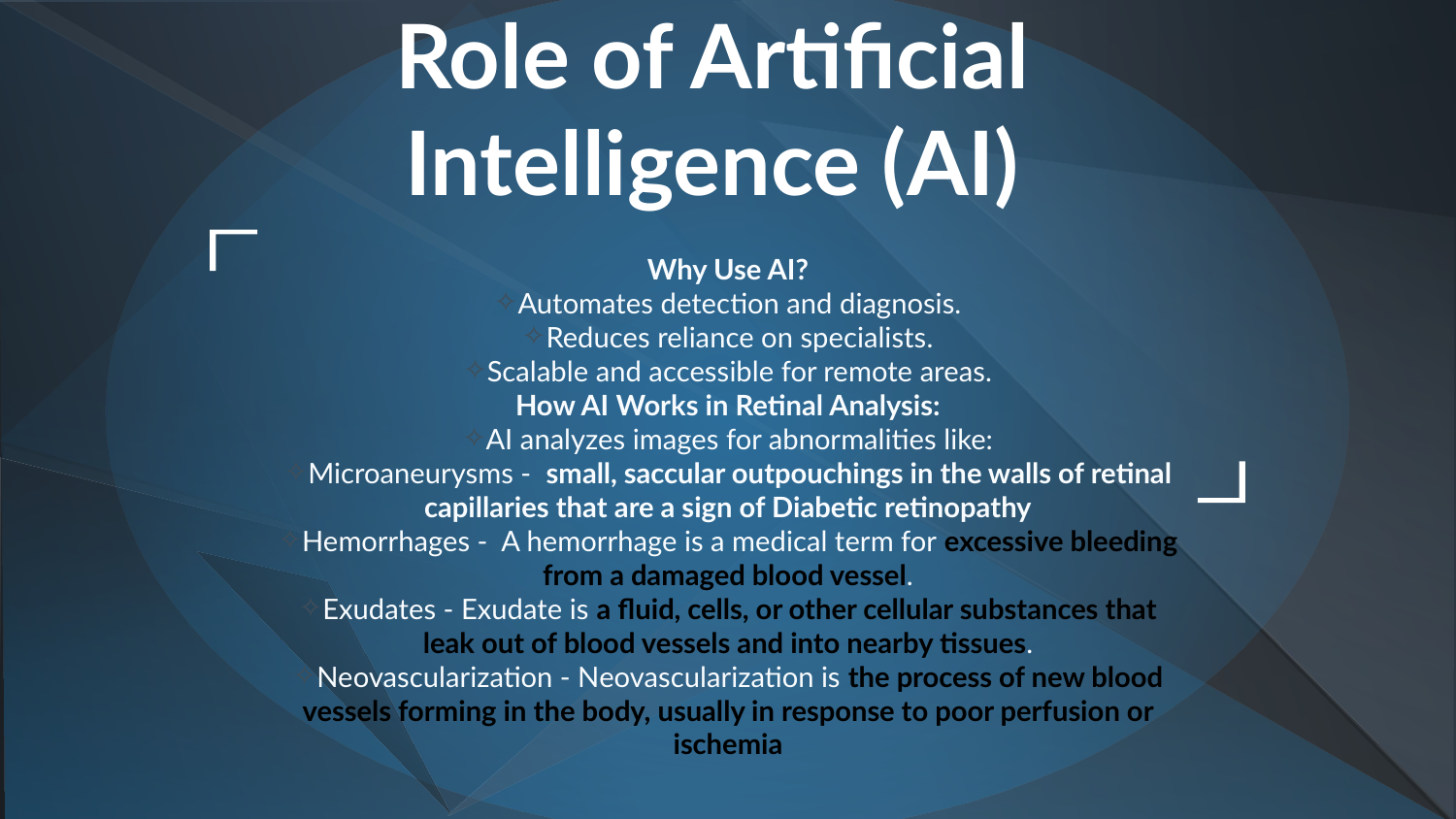

# Role of Artificial Intelligence (AI)
Why Use AI?
Automates detection and diagnosis.
Reduces reliance on specialists.
Scalable and accessible for remote areas.
How AI Works in Retinal Analysis:
AI analyzes images for abnormalities like:
Microaneurysms -  small, saccular outpouchings in the walls of retinal capillaries that are a sign of Diabetic retinopathy
Hemorrhages -  A hemorrhage is a medical term for excessive bleeding from a damaged blood vessel.
Exudates - Exudate is a fluid, cells, or other cellular substances that leak out of blood vessels and into nearby tissues.
Neovascularization - Neovascularization is the process of new blood vessels forming in the body, usually in response to poor perfusion or ischemia